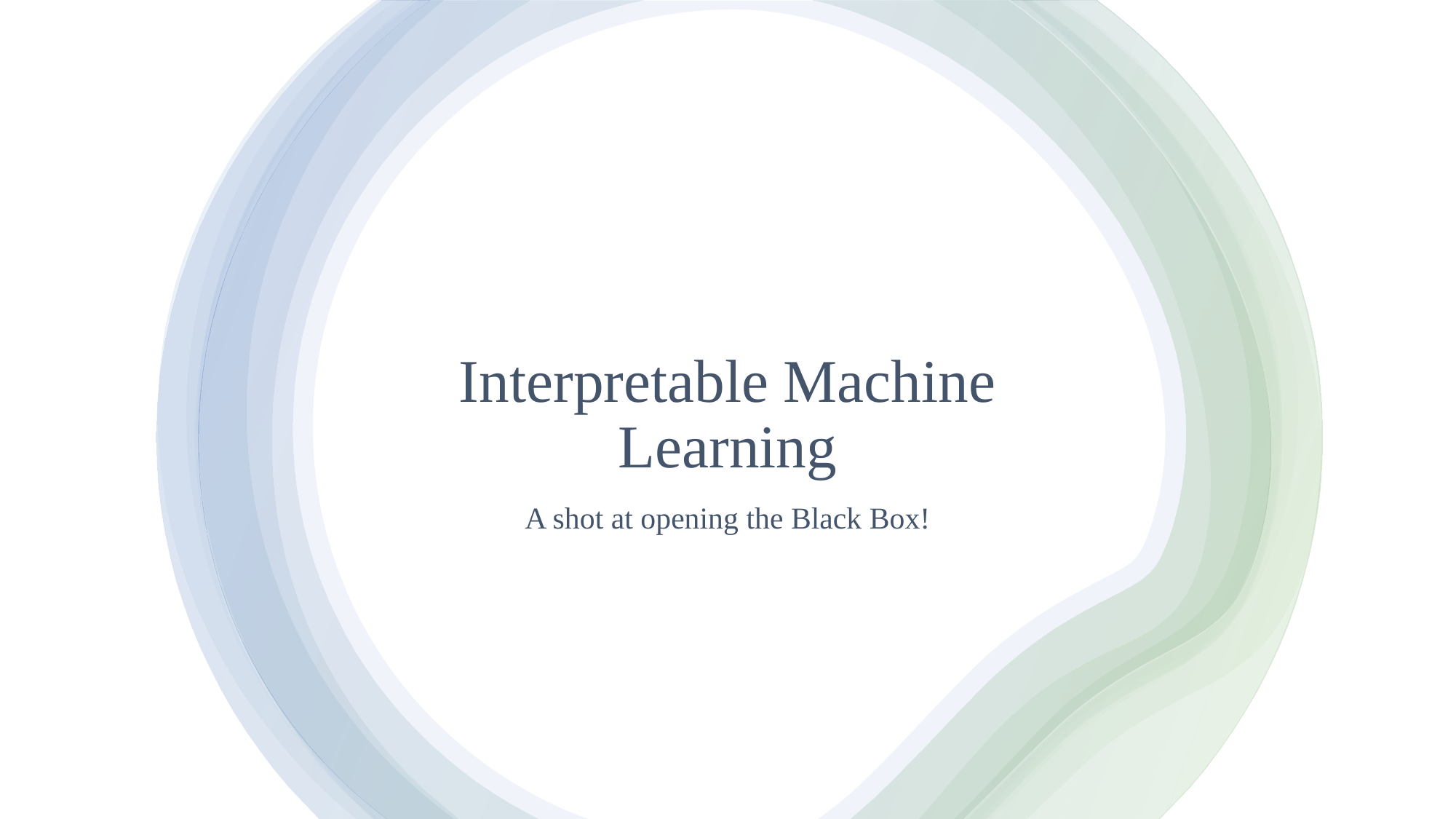

# Interpretable Machine Learning
A shot at opening the Black Box!